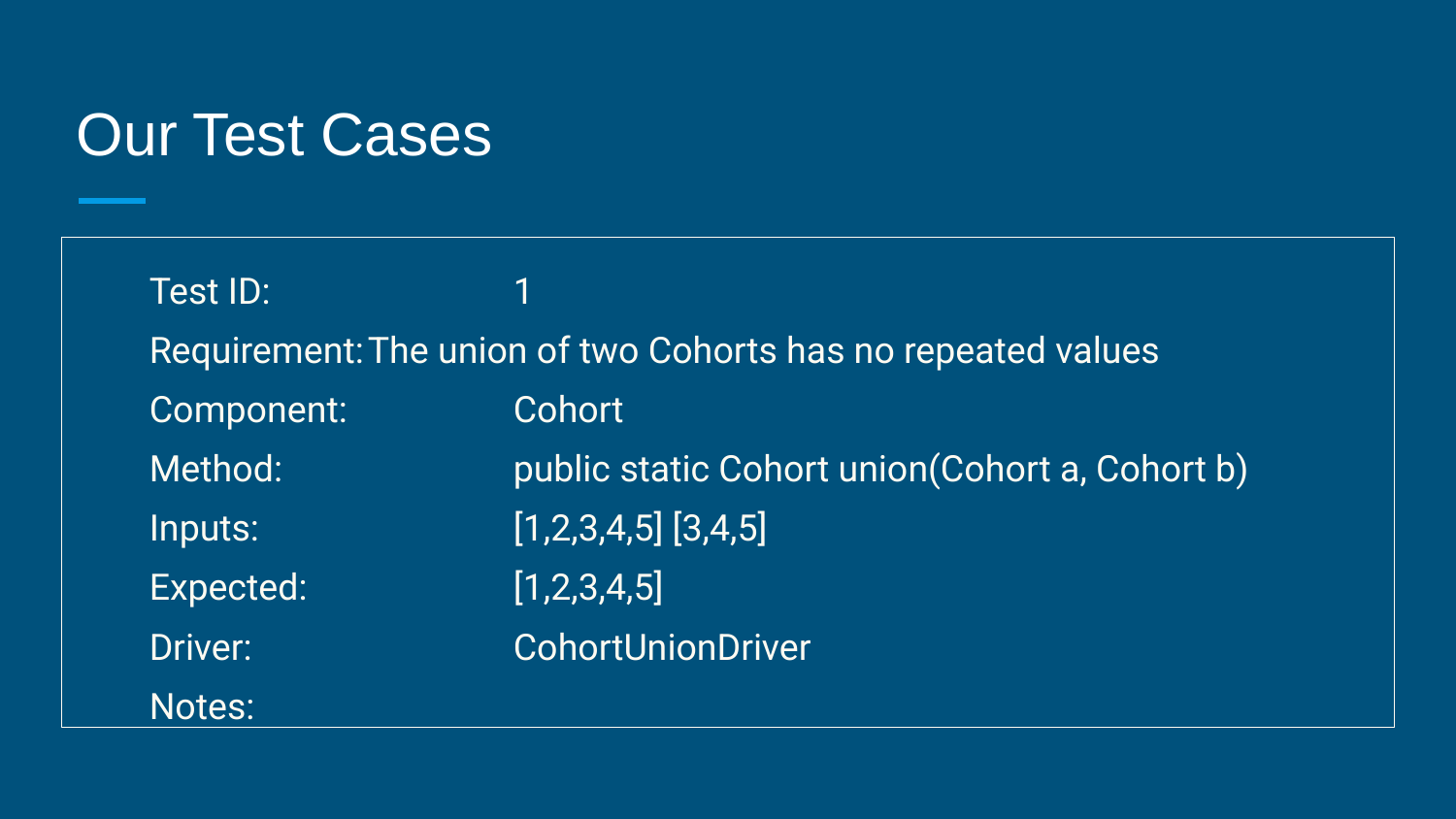

# Our Test Cases
Test ID:		1
Requirement:	The union of two Cohorts has no repeated values
Component:		Cohort
Method:		public static Cohort union(Cohort a, Cohort b)
Inputs:       		[1,2,3,4,5] [3,4,5]
Expected:		[1,2,3,4,5]
Driver:		CohortUnionDriver
Notes: